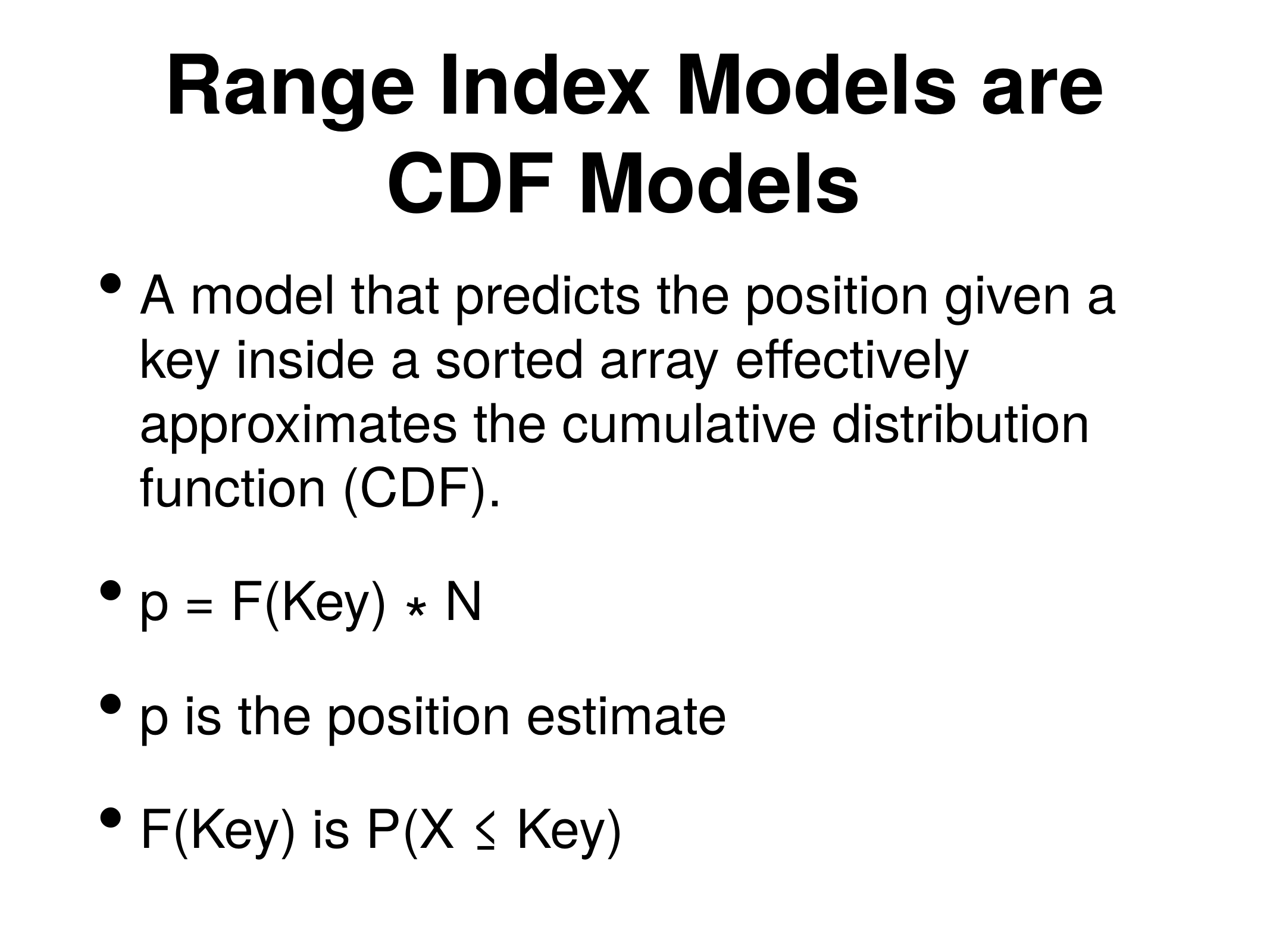

# Range Index Models are CDF Models
A model that predicts the position given a key inside a sorted array effectively approximates the cumulative distribution function (CDF).
p = F(Key) ∗ N
p is the position estimate
F(Key) is P(X ≤ Key)